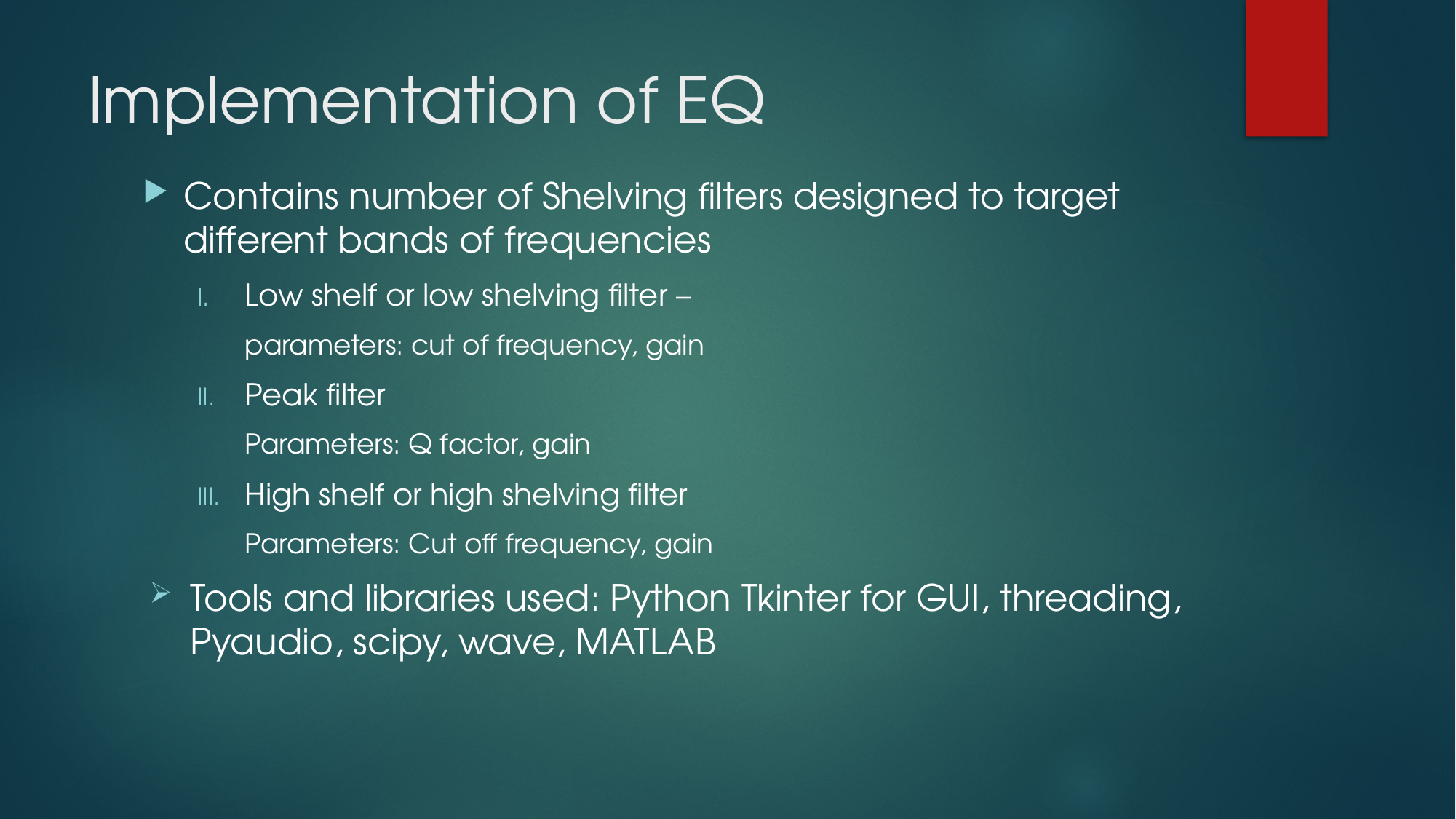

# Implementation of EQ
Contains number of Shelving filters designed to target different bands of frequencies
Low shelf or low shelving filter –
parameters: cut of frequency, gain
Peak filter
Parameters: Q factor, gain
High shelf or high shelving filter
Parameters: Cut off frequency, gain
Tools and libraries used: Python Tkinter for GUI, threading, Pyaudio, scipy, wave, MATLAB